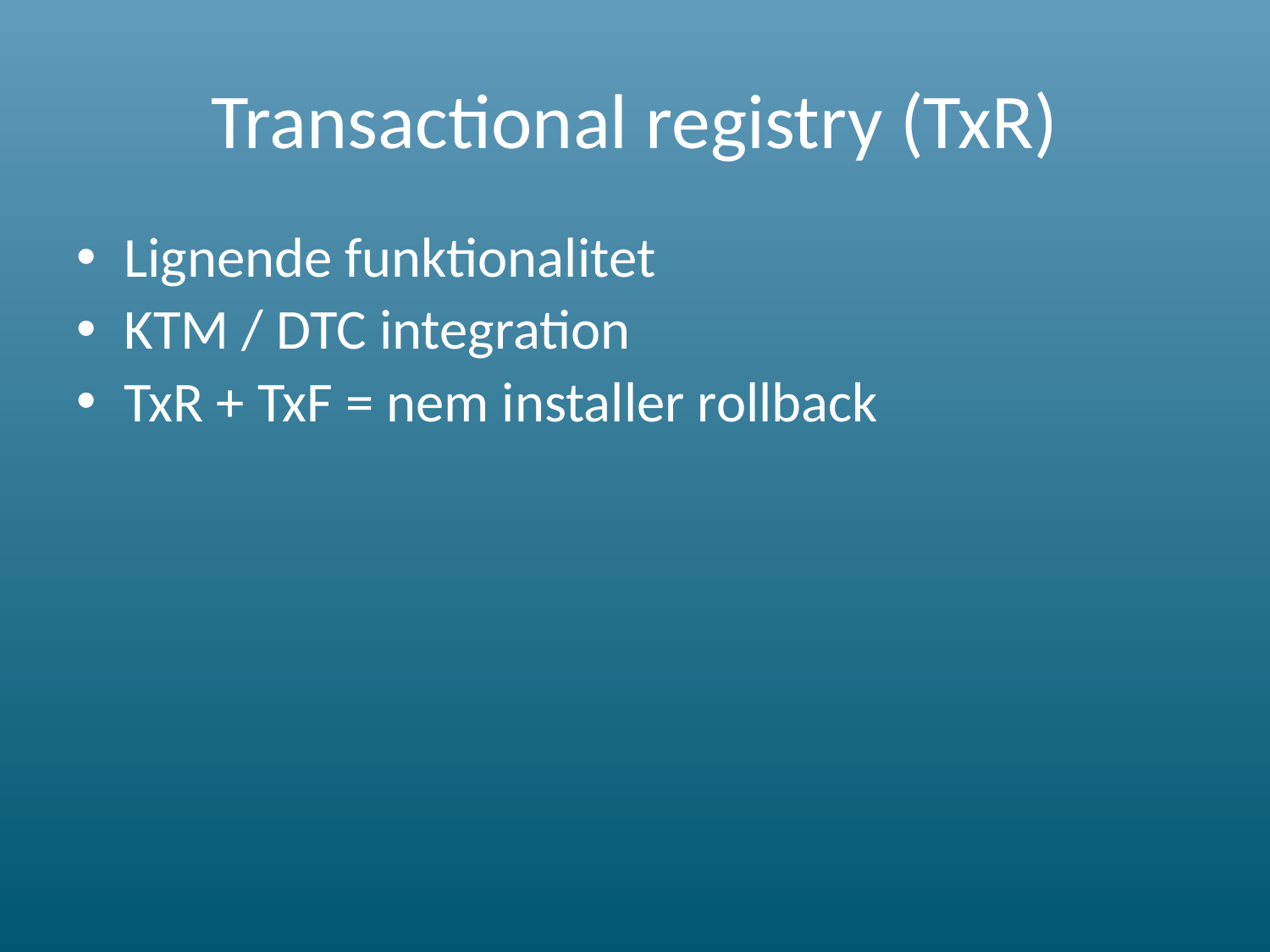

# Transactional registry (TxR)
Lignende funktionalitet
KTM / DTC integration
TxR + TxF = nem installer rollback